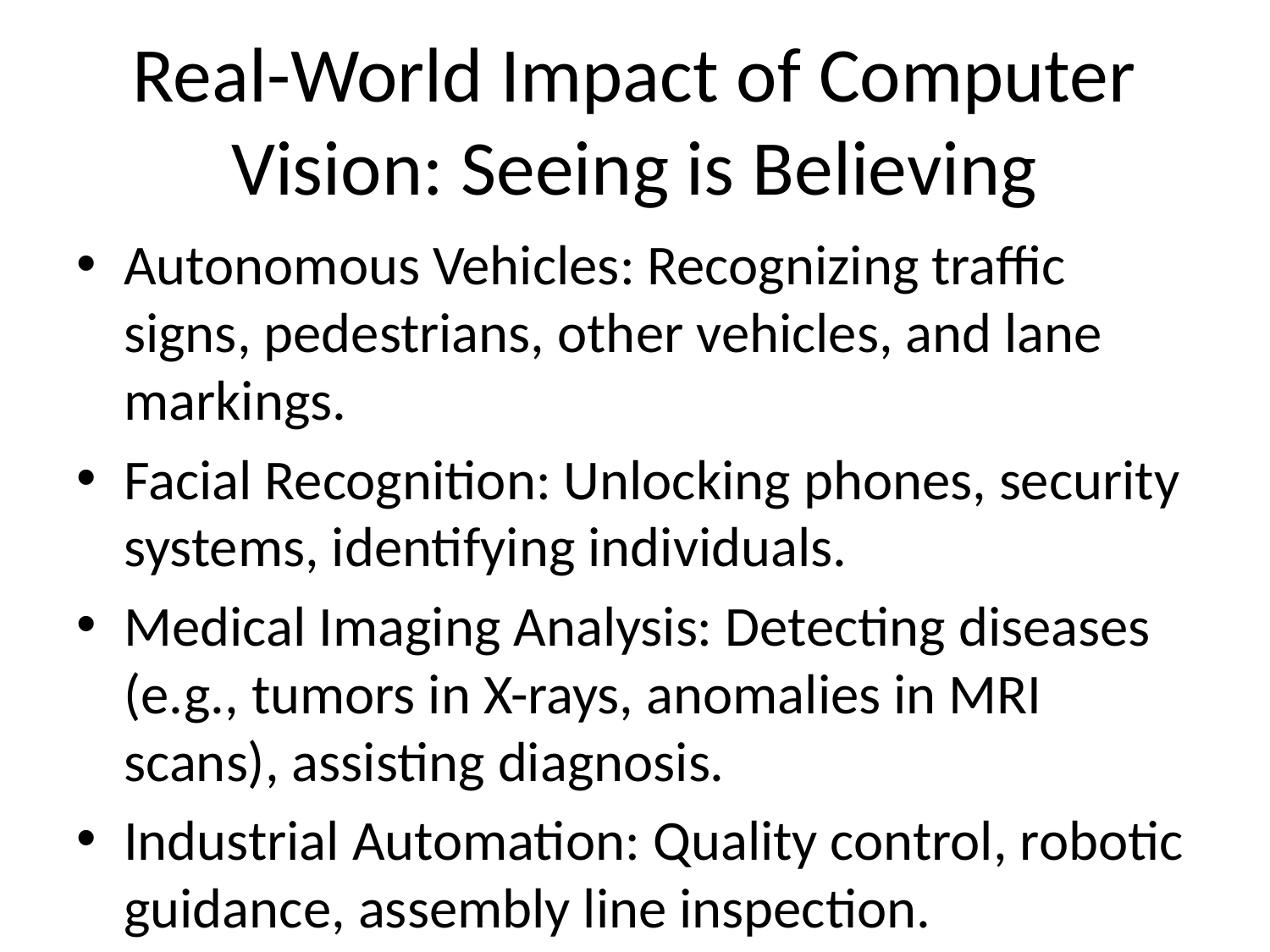

# Real-World Impact of Computer Vision: Seeing is Believing
Autonomous Vehicles: Recognizing traffic signs, pedestrians, other vehicles, and lane markings.
Facial Recognition: Unlocking phones, security systems, identifying individuals.
Medical Imaging Analysis: Detecting diseases (e.g., tumors in X-rays, anomalies in MRI scans), assisting diagnosis.
Industrial Automation: Quality control, robotic guidance, assembly line inspection.
Augmented Reality (AR) / Virtual Reality (VR): Overlaying digital information onto the real world, tracking user movements.
Security & Surveillance: Anomaly detection, crowd monitoring.